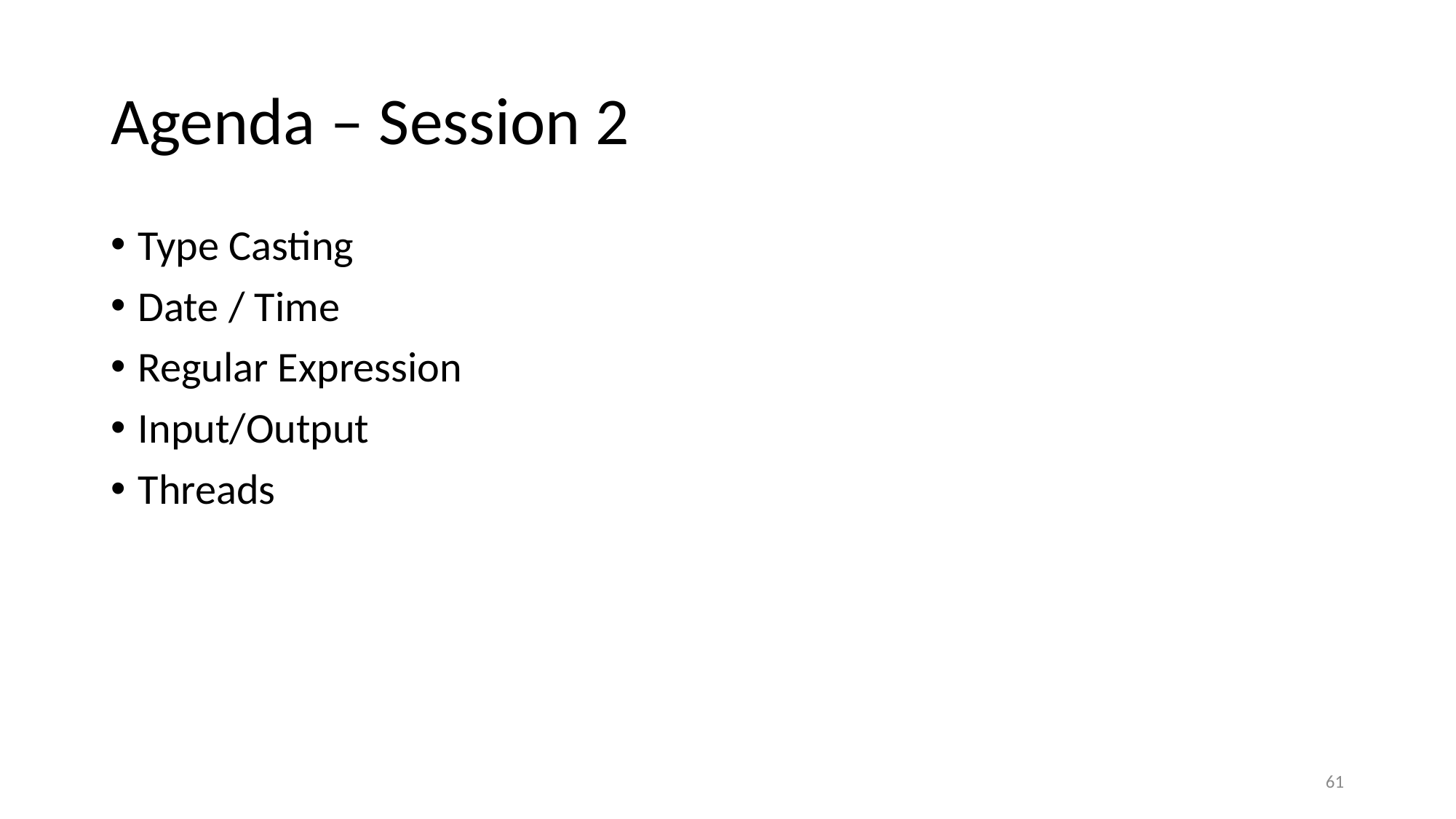

# Agenda – Session 2
Type Casting
Date / Time
Regular Expression
Input/Output
Threads
61